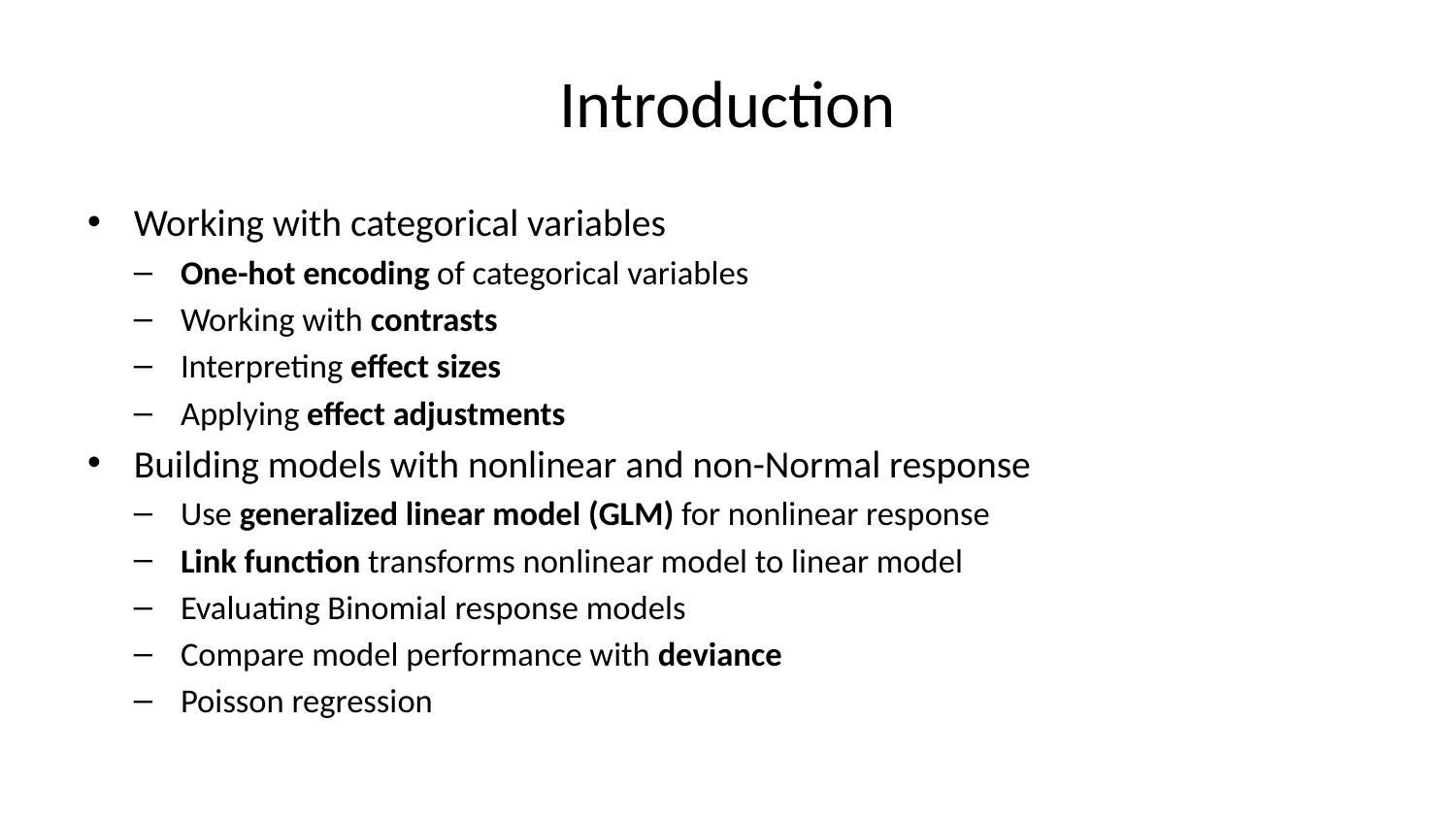

# Introduction
Working with categorical variables
One-hot encoding of categorical variables
Working with contrasts
Interpreting effect sizes
Applying effect adjustments
Building models with nonlinear and non-Normal response
Use generalized linear model (GLM) for nonlinear response
Link function transforms nonlinear model to linear model
Evaluating Binomial response models
Compare model performance with deviance
Poisson regression